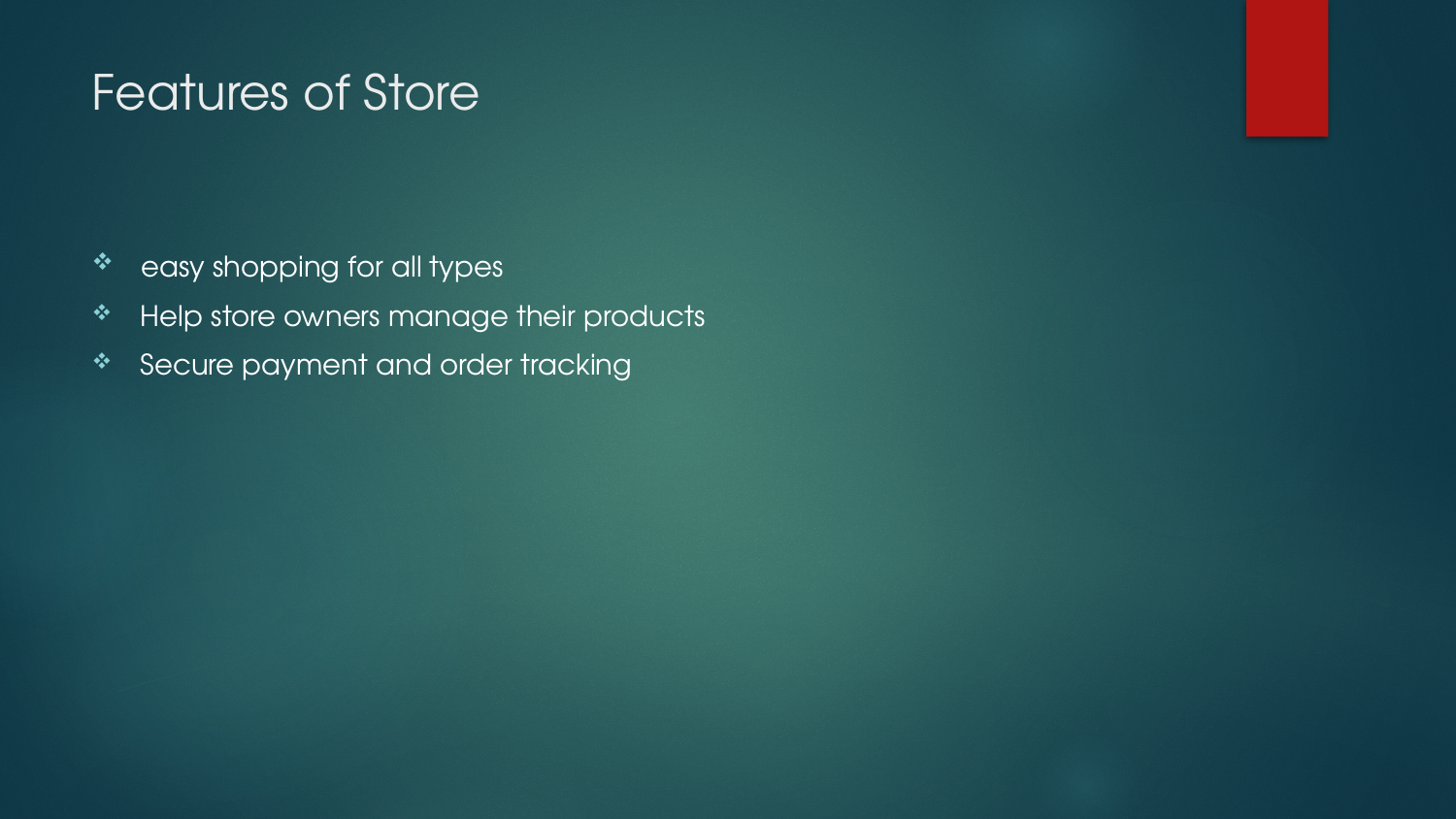

# Features of Store
 easy shopping for all types
 Help store owners manage their products
 Secure payment and order tracking